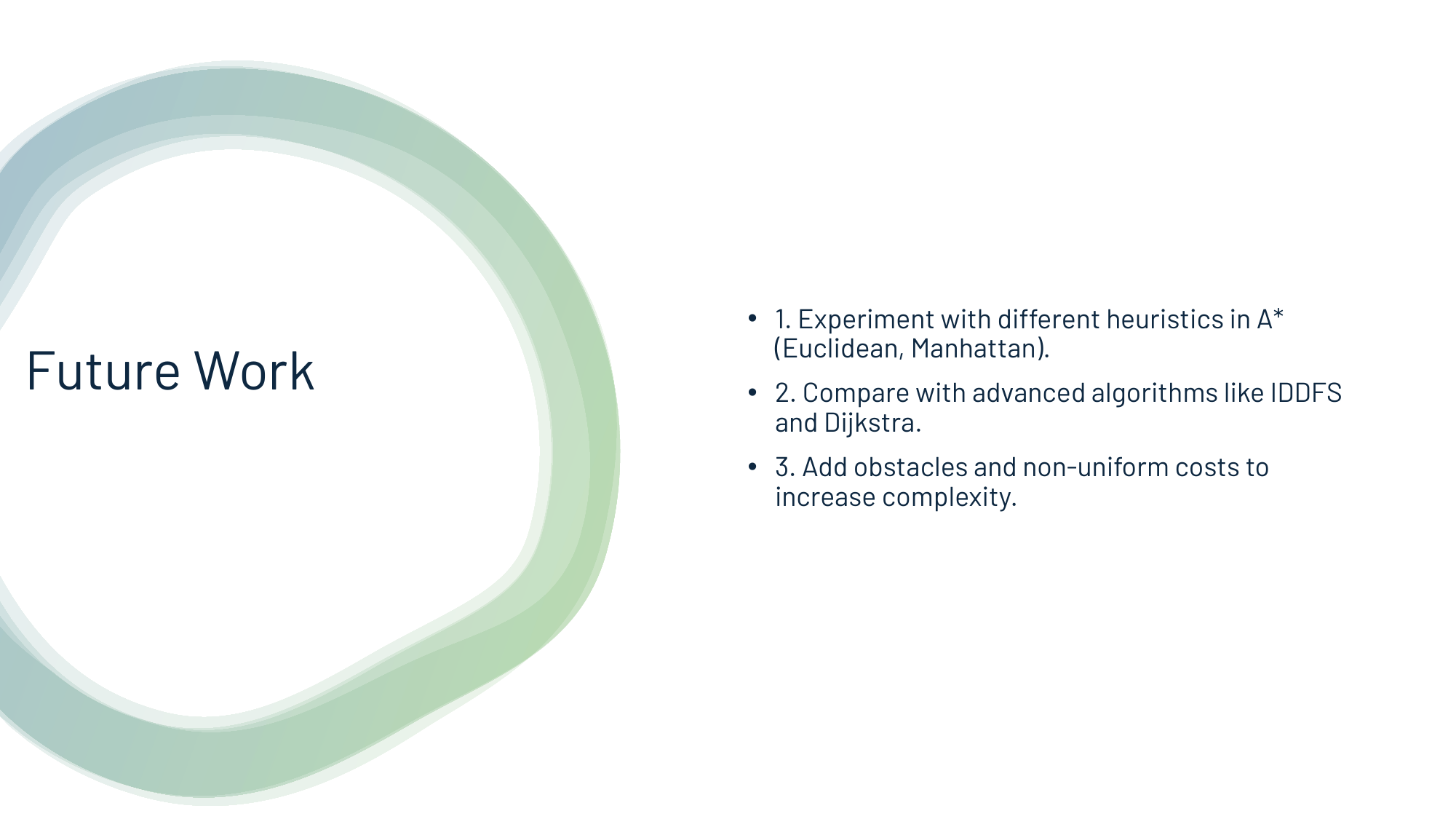

1. Experiment with different heuristics in A* (Euclidean, Manhattan).
2. Compare with advanced algorithms like IDDFS and Dijkstra.
3. Add obstacles and non-uniform costs to increase complexity.
# Future Work